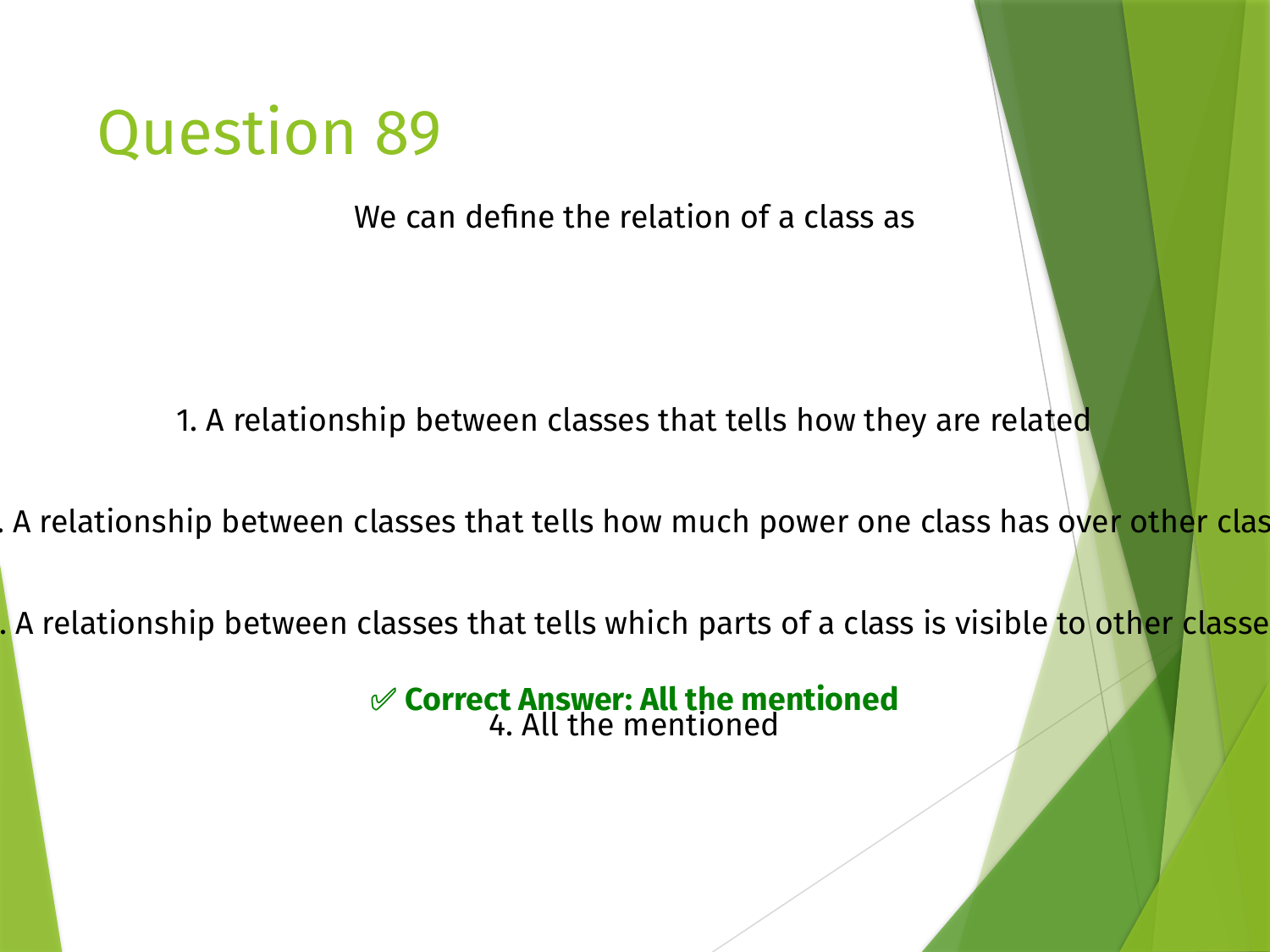

# Question 89
We can define the relation of a class as

1. A relationship between classes that tells how they are related

2. A relationship between classes that tells how much power one class has over other class

3. A relationship between classes that tells which parts of a class is visible to other classes

✅ Correct Answer: All the mentioned

4. All the mentioned